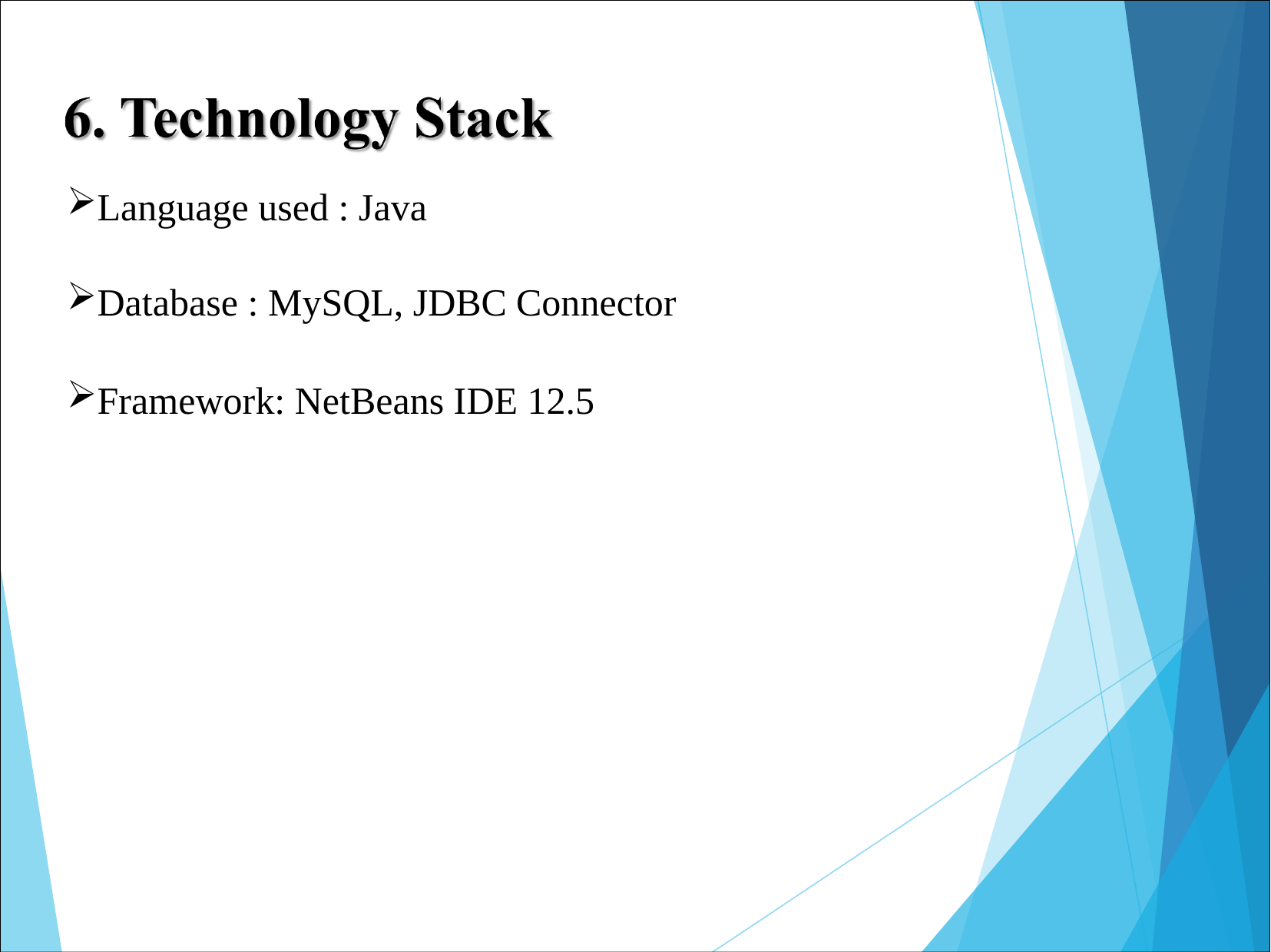

Language used : Java

Database : MySQL, JDBC Connector

Framework: NetBeans IDE 12.5